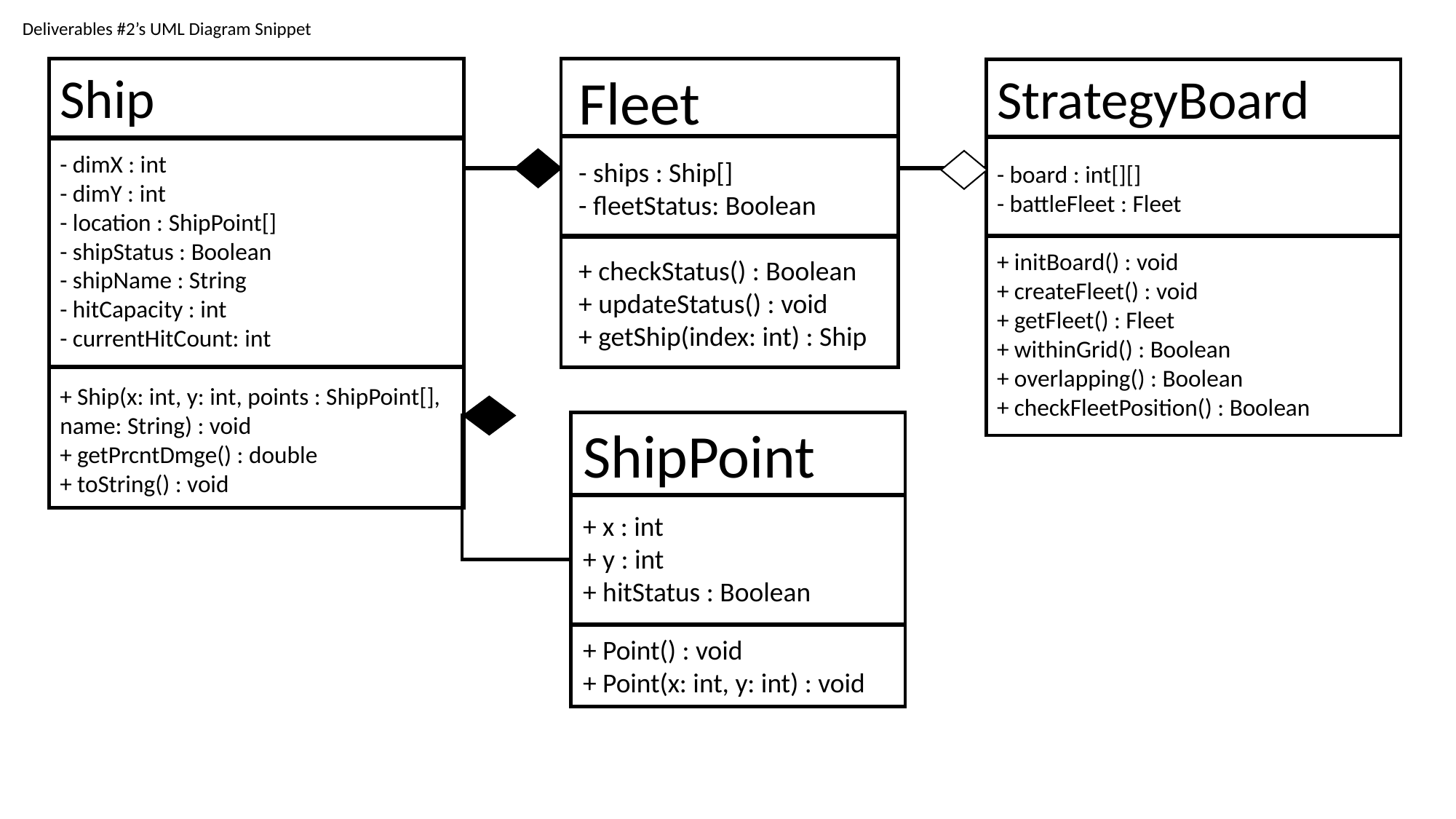

Deliverables #2’s UML Diagram Snippet

Ship

- dimX : int
- dimY : int
- location : ShipPoint[]
- shipStatus : Boolean
- shipName : String
- hitCapacity : int
- currentHitCount: int

+ Ship(x: int, y: int, points : ShipPoint[], name: String) : void
+ getPrcntDmge() : double
+ toString() : void

Fleet

- ships : Ship[]
- fleetStatus: Boolean

+ checkStatus() : Boolean
+ updateStatus() : void
+ getShip(index: int) : Ship
StrategyBoard

- board : int[][]
- battleFleet : Fleet

+ initBoard() : void
+ createFleet() : void
+ getFleet() : Fleet
+ withinGrid() : Boolean
+ overlapping() : Boolean
+ checkFleetPosition() : Boolean

ShipPoint

+ x : int
+ y : int
+ hitStatus : Boolean

+ Point() : void
+ Point(x: int, y: int) : void